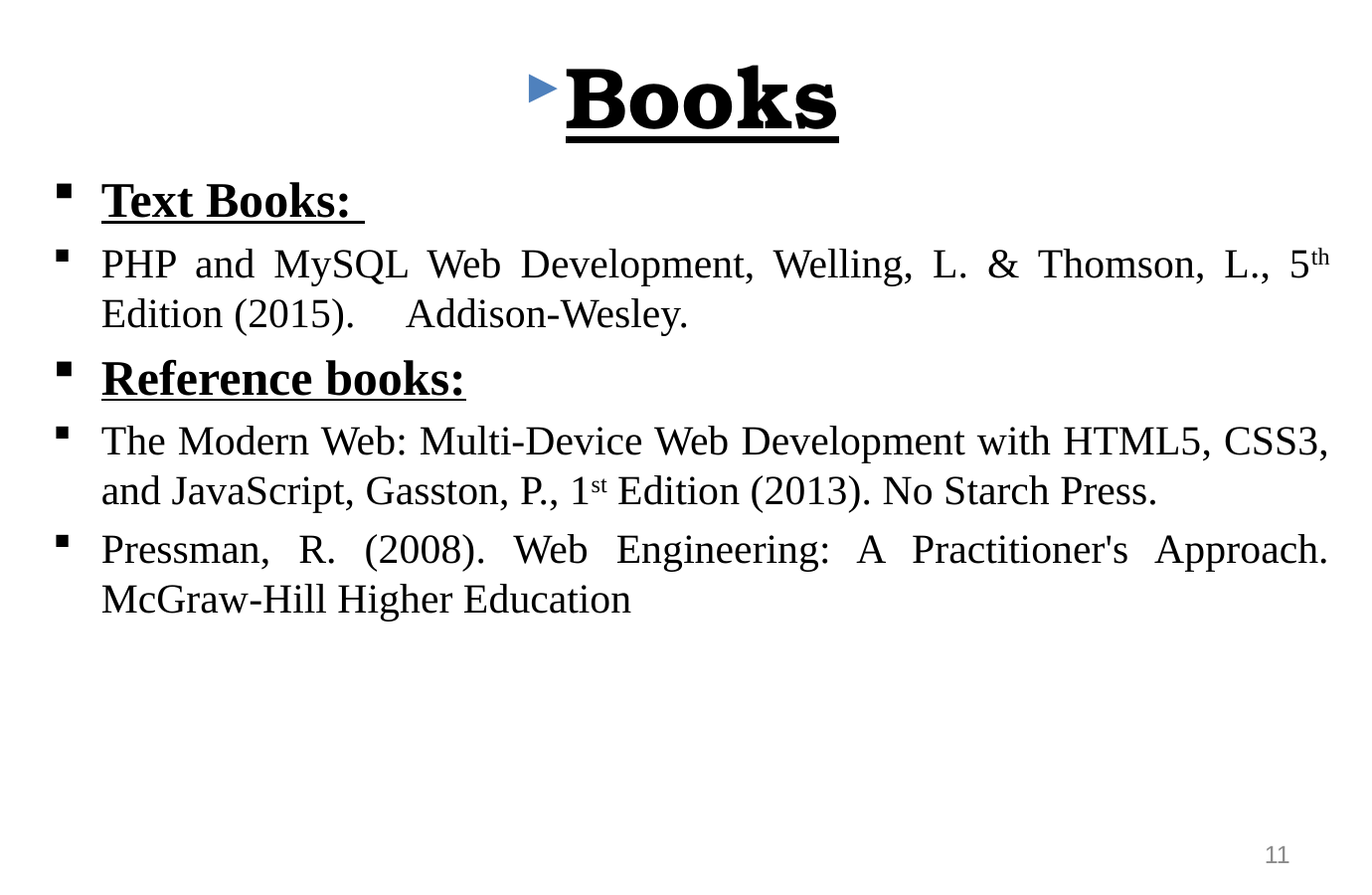

# Books
Text Books:
PHP and MySQL Web Development, Welling, L. & Thomson, L., 5th Edition (2015).     Addison-Wesley.
Reference books:
The Modern Web: Multi-Device Web Development with HTML5, CSS3, and JavaScript, Gasston, P., 1st Edition (2013). No Starch Press.
Pressman, R. (2008). Web Engineering: A Practitioner's Approach. McGraw-Hill Higher Education

11